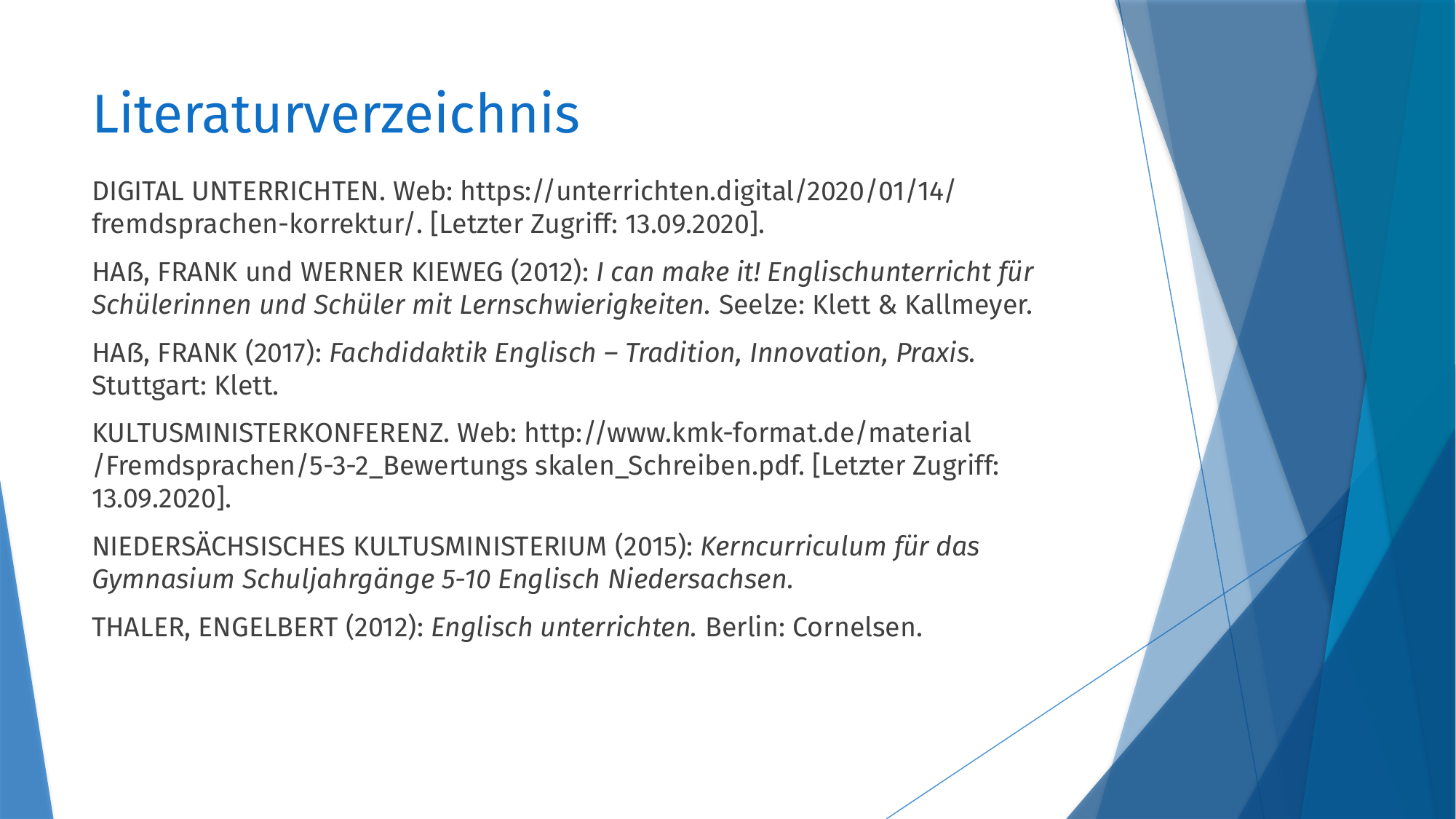

# Literaturverzeichnis
Digital Unterrichten. Web: https://unterrichten.digital/2020/01/14/ fremdsprachen-korrektur/. [Letzter Zugriff: 13.09.2020].
Haß, Frank und Werner Kieweg (2012): I can make it! Englischunterricht für Schülerinnen und Schüler mit Lernschwierigkeiten. Seelze: Klett & Kallmeyer.
Haß, Frank (2017): Fachdidaktik Englisch – Tradition, Innovation, Praxis. Stuttgart: Klett.
Kultusministerkonferenz. Web: http://www.kmk-format.de/material /Fremdsprachen/5-3-2_Bewertungs skalen_Schreiben.pdf. [Letzter Zugriff: 13.09.2020].
Niedersächsisches Kultusministerium (2015): Kerncurriculum für das Gymnasium Schuljahrgänge 5-10 Englisch Niedersachsen.
Thaler, Engelbert (2012): Englisch unterrichten. Berlin: Cornelsen.